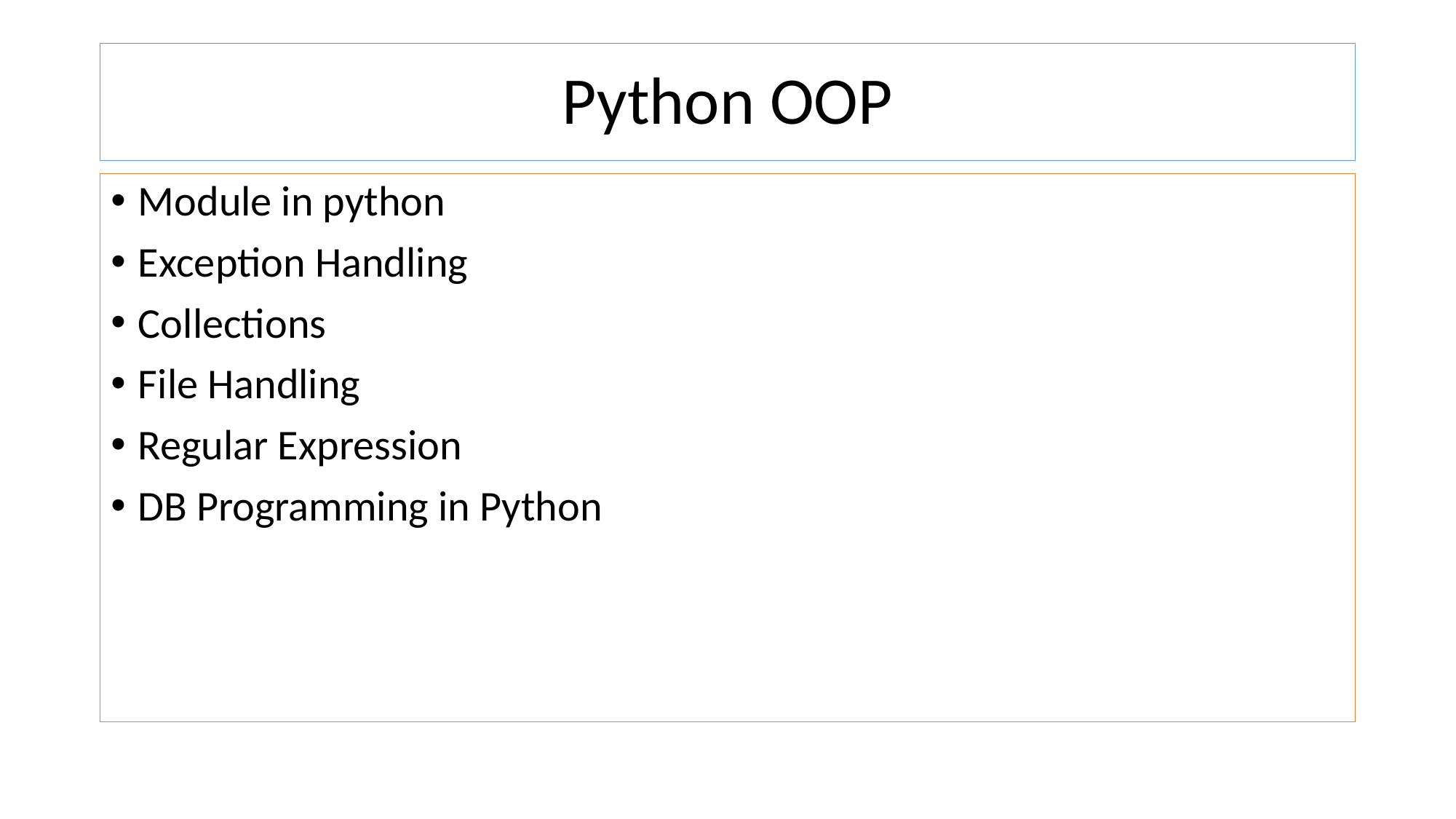

# Python OOP
Module in python
Exception Handling
Collections
File Handling
Regular Expression
DB Programming in Python